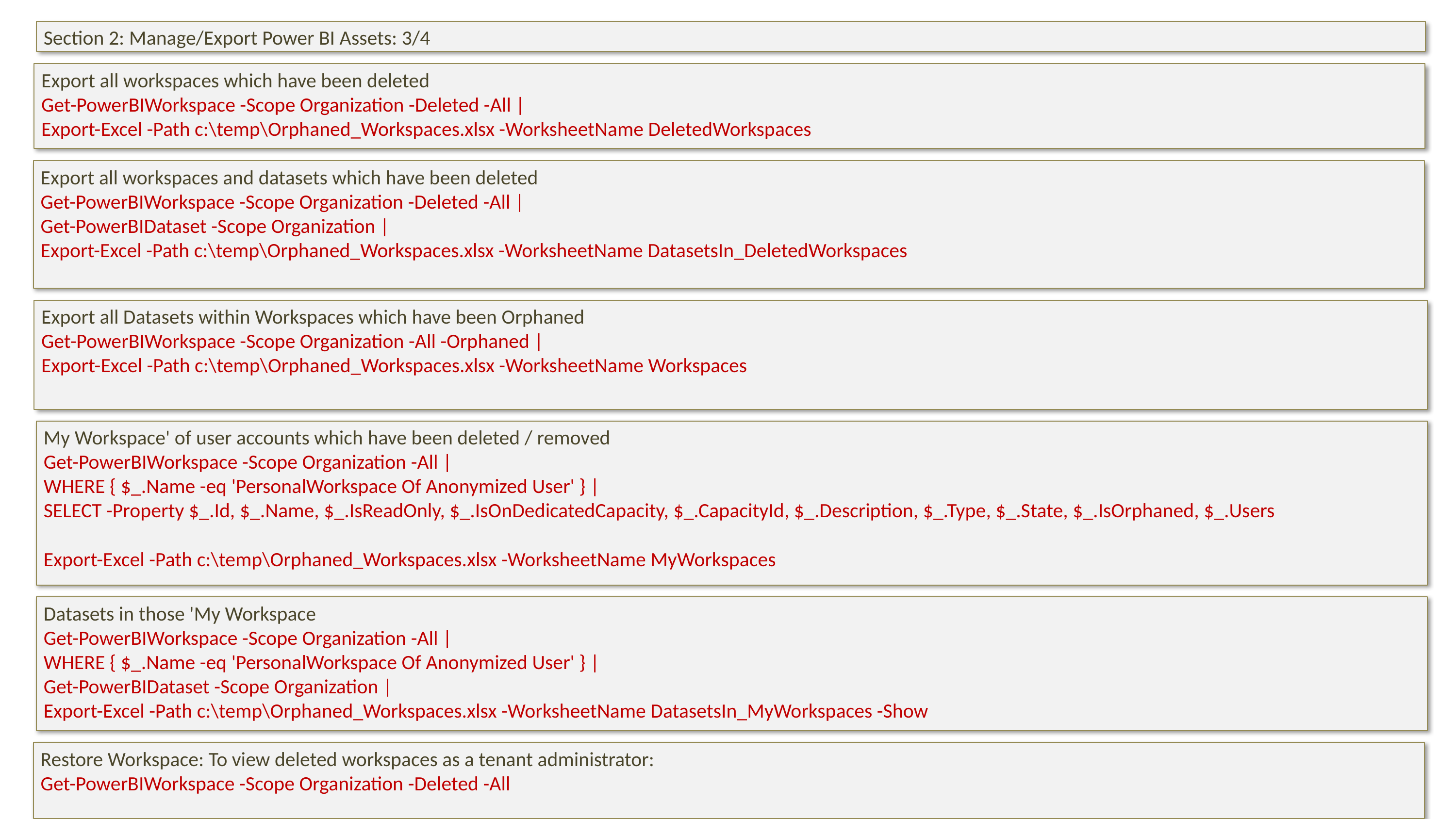

Section 2: Manage/Export Power BI Assets: 3/4
Export all workspaces which have been deleted
Get-PowerBIWorkspace -Scope Organization -Deleted -All |
Export-Excel -Path c:\temp\Orphaned_Workspaces.xlsx -WorksheetName DeletedWorkspaces

Export all workspaces and datasets which have been deleted
Get-PowerBIWorkspace -Scope Organization -Deleted -All |
Get-PowerBIDataset -Scope Organization |
Export-Excel -Path c:\temp\Orphaned_Workspaces.xlsx -WorksheetName DatasetsIn_DeletedWorkspaces

Export all Datasets within Workspaces which have been Orphaned
Get-PowerBIWorkspace -Scope Organization -All -Orphaned |
Export-Excel -Path c:\temp\Orphaned_Workspaces.xlsx -WorksheetName Workspaces

My Workspace' of user accounts which have been deleted / removed
Get-PowerBIWorkspace -Scope Organization -All |
WHERE { $_.Name -eq 'PersonalWorkspace Of Anonymized User' } |
SELECT -Property $_.Id, $_.Name, $_.IsReadOnly, $_.IsOnDedicatedCapacity, $_.CapacityId, $_.Description, $_.Type, $_.State, $_.IsOrphaned, $_.Users

Export-Excel -Path c:\temp\Orphaned_Workspaces.xlsx -WorksheetName MyWorkspaces
Datasets in those 'My Workspace
Get-PowerBIWorkspace -Scope Organization -All |
WHERE { $_.Name -eq 'PersonalWorkspace Of Anonymized User' } |
Get-PowerBIDataset -Scope Organization |
Export-Excel -Path c:\temp\Orphaned_Workspaces.xlsx -WorksheetName DatasetsIn_MyWorkspaces -Show

Restore Workspace: To view deleted workspaces as a tenant administrator:
Get-PowerBIWorkspace -Scope Organization -Deleted -All